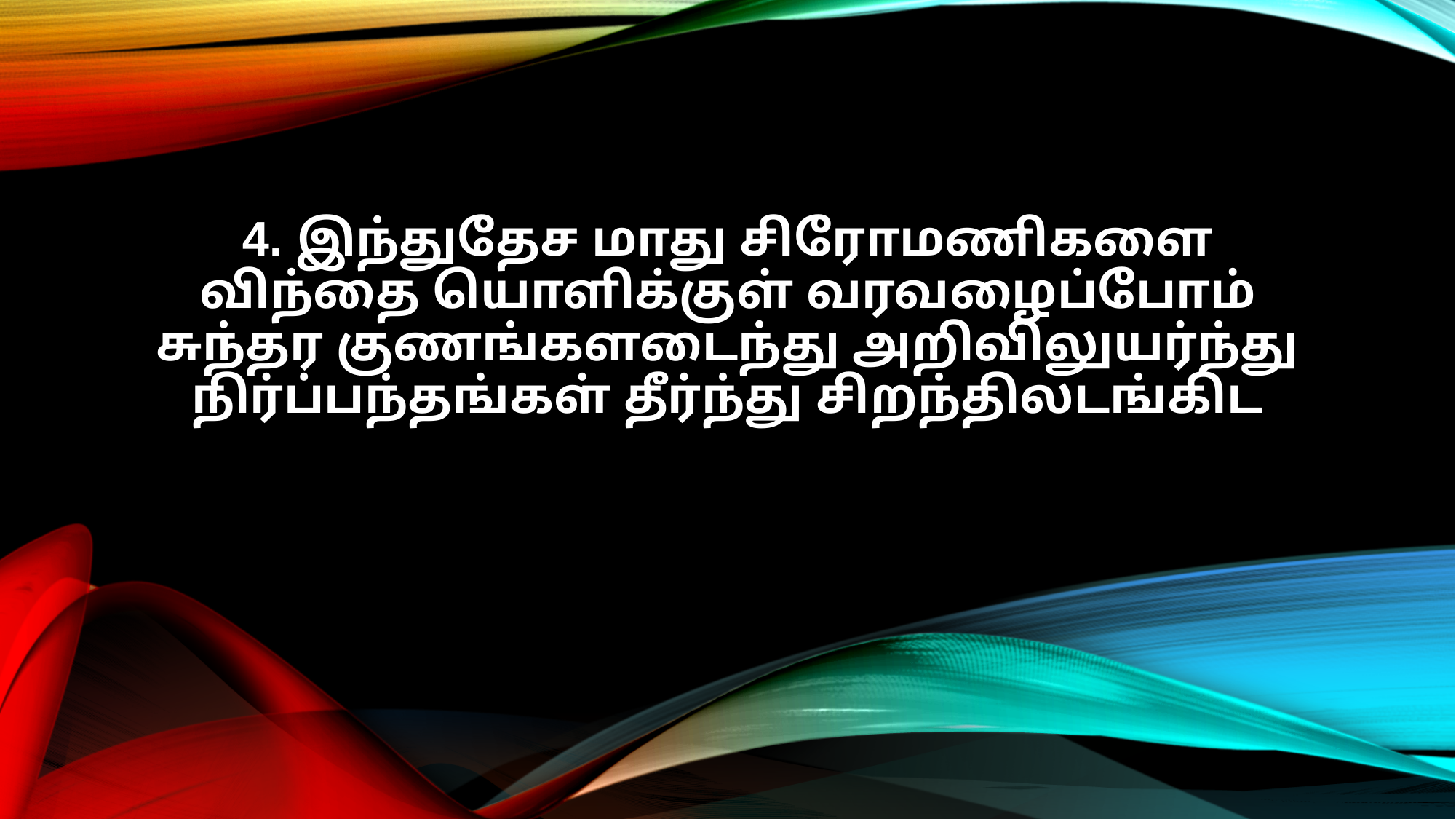

4. இந்துதேச மாது சிரோமணிகளை
விந்தை யொளிக்குள் வரவழைப்போம்
சுந்தர குணங்களடைந்து அறிவிலுயர்ந்து
நிர்ப்பந்தங்கள் தீர்ந்து சிறந்திலடங்கிட